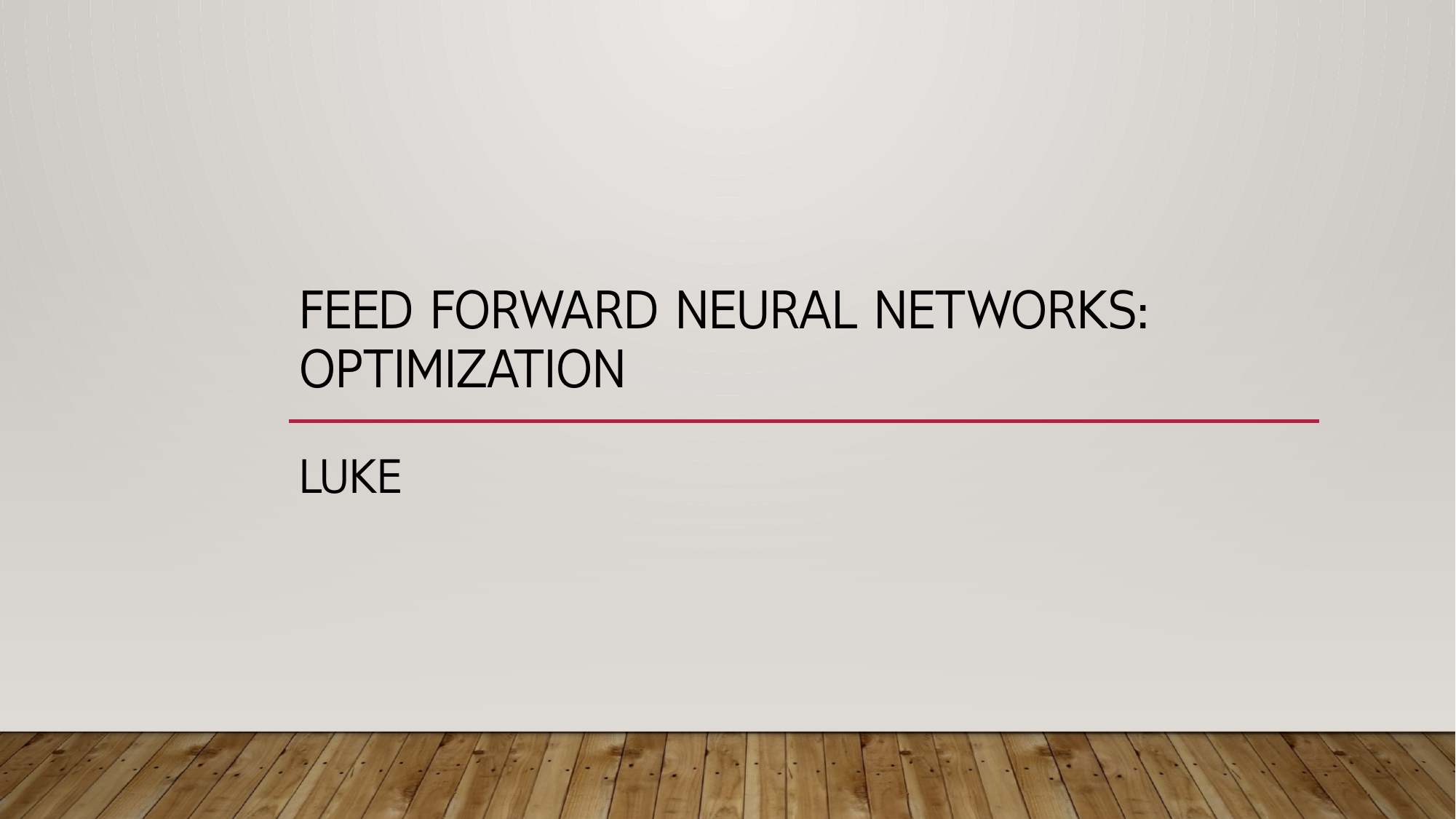

# Feed forward Neural Networks: optimization
Luke